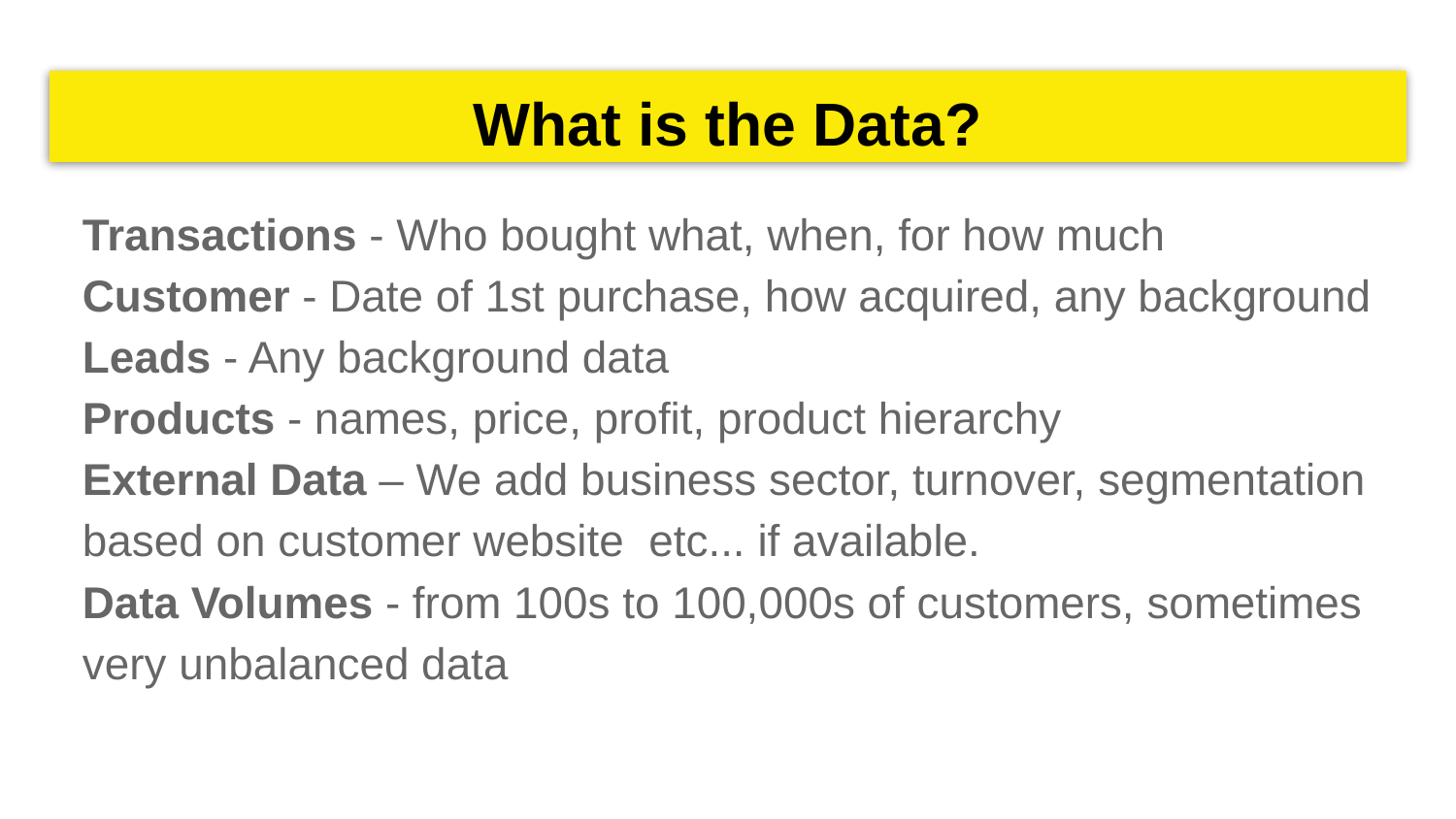

# What is the Data?
Transactions - Who bought what, when, for how much
Customer - Date of 1st purchase, how acquired, any background
Leads - Any background data
Products - names, price, profit, product hierarchy
External Data – We add business sector, turnover, segmentation based on customer website  etc... if available.
Data Volumes - from 100s to 100,000s of customers, sometimes very unbalanced data